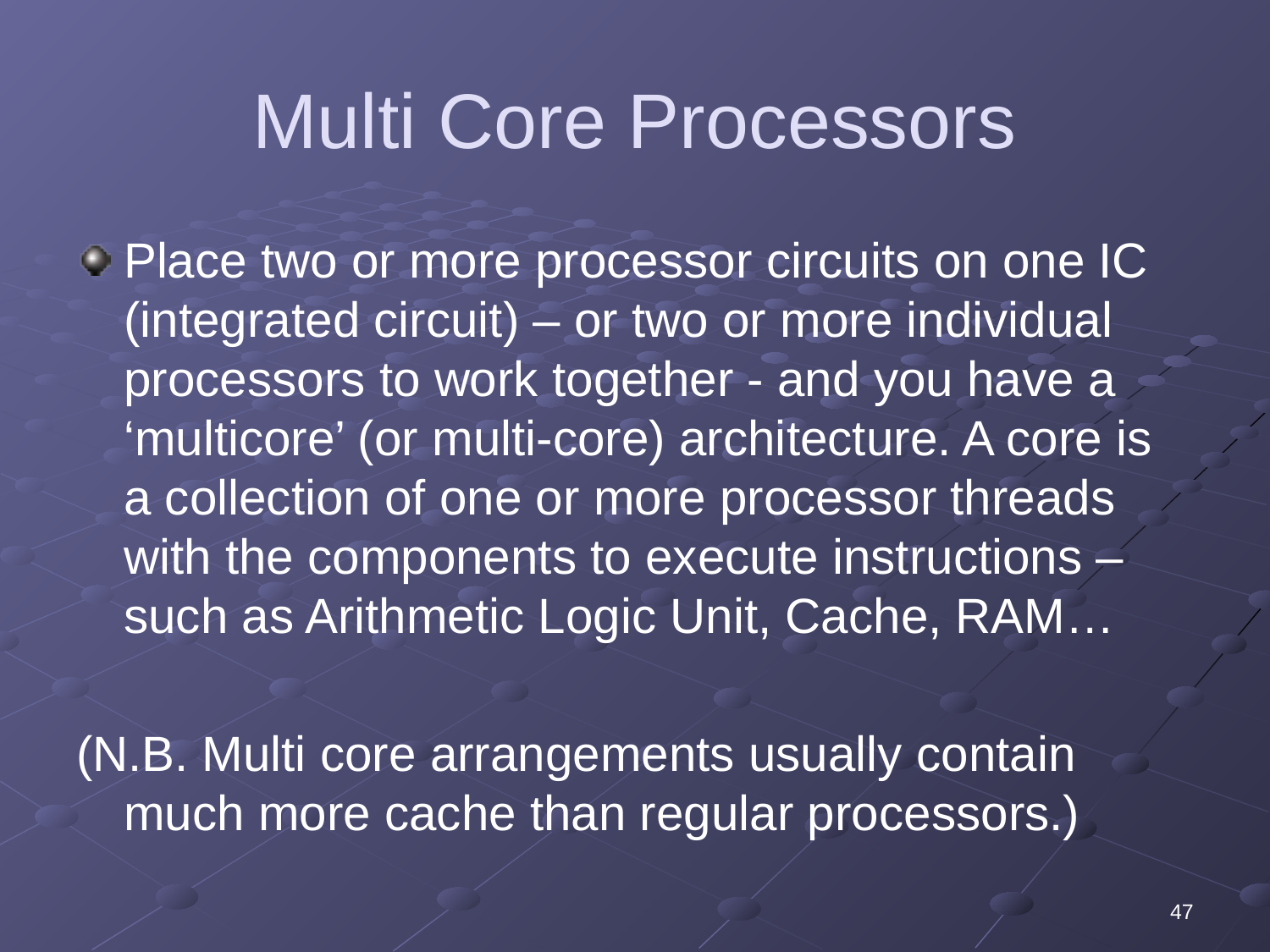

# Multi Core Processors
Place two or more processor circuits on one IC (integrated circuit) – or two or more individual processors to work together - and you have a ‘multicore’ (or multi-core) architecture. A core is a collection of one or more processor threads with the components to execute instructions – such as Arithmetic Logic Unit, Cache, RAM…

(N.B. Multi core arrangements usually contain much more cache than regular processors.)
47